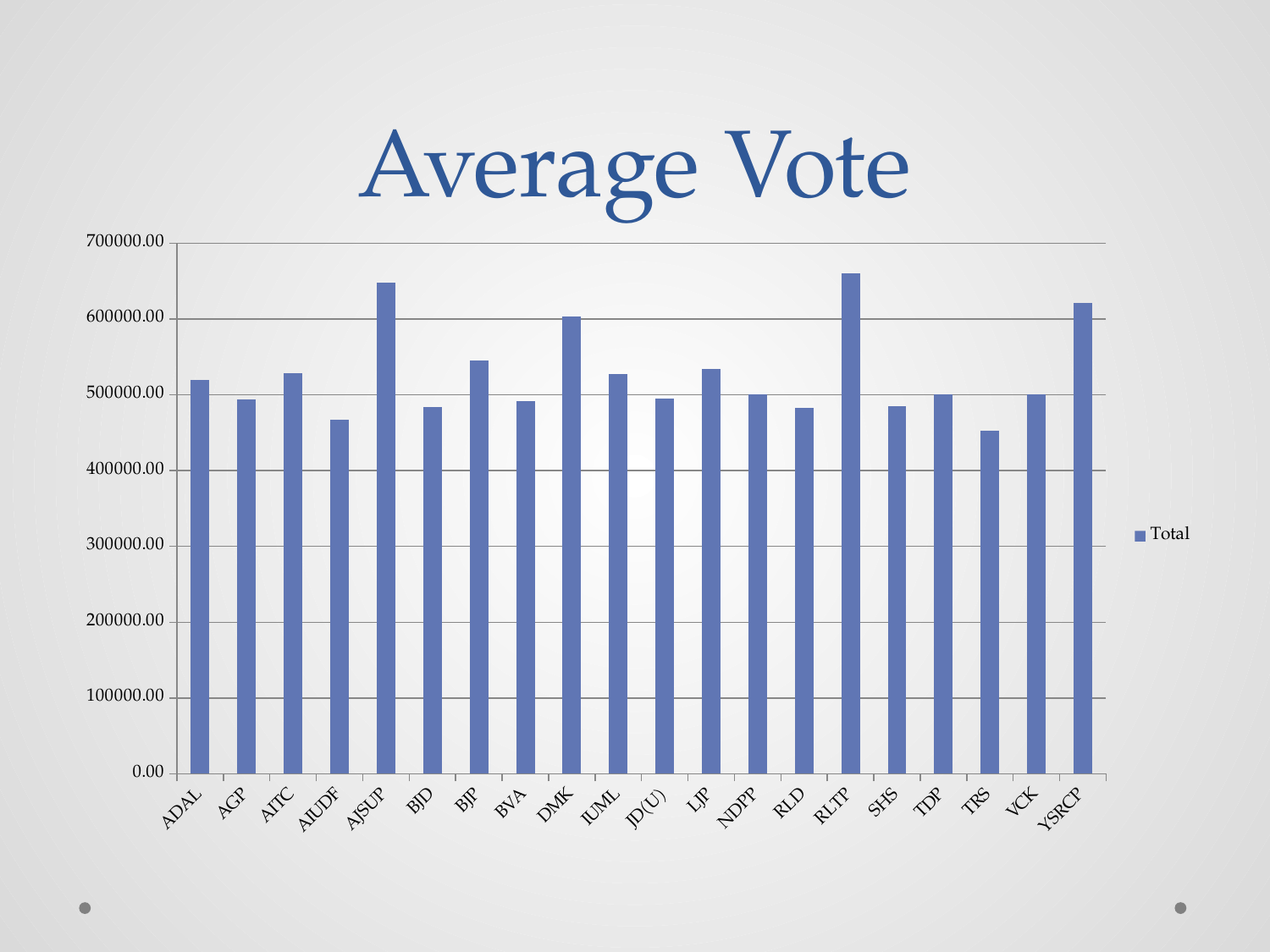

# Average Vote

### Chart

| Category | Total |
|---|---|
| ADAL | 519739.0 |
| AGP | 493565.6666666667 |
| AITC | 528342.6382978724 |
| AIUDF | 467362.6666666667 |
| AJSUP | 648277.0 |
| BJD | 484477.1904761905 |
| BJP | 545091.8 |
| BVA | 491596.0 |
| DMK | 603390.9565217391 |
| IUML | 527213.3333333334 |
| JD(U) | 494670.05555555556 |
| LJP | 534496.5 |
| NDPP | 500510.0 |
| RLD | 482454.3333333333 |
| RLTP | 660051.0 |
| SHS | 485343.3461538461 |
| TDP | 500613.8 |
| TRS | 452755.76470588235 |
| VCK | 500229.0 |
| YSRCP | 621480.24 |